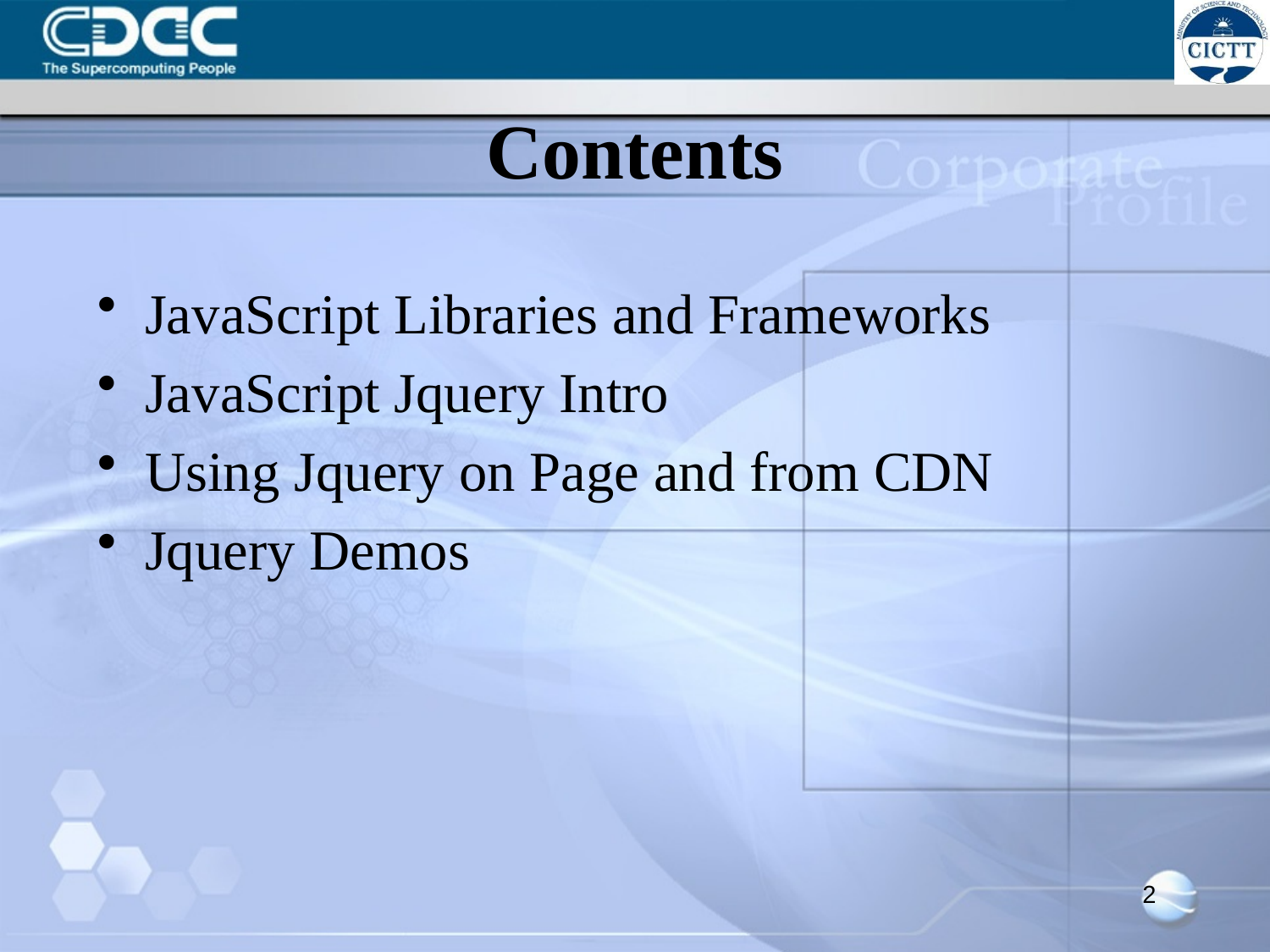

# Contents
JavaScript Libraries and Frameworks
JavaScript Jquery Intro
Using Jquery on Page and from CDN
Jquery Demos